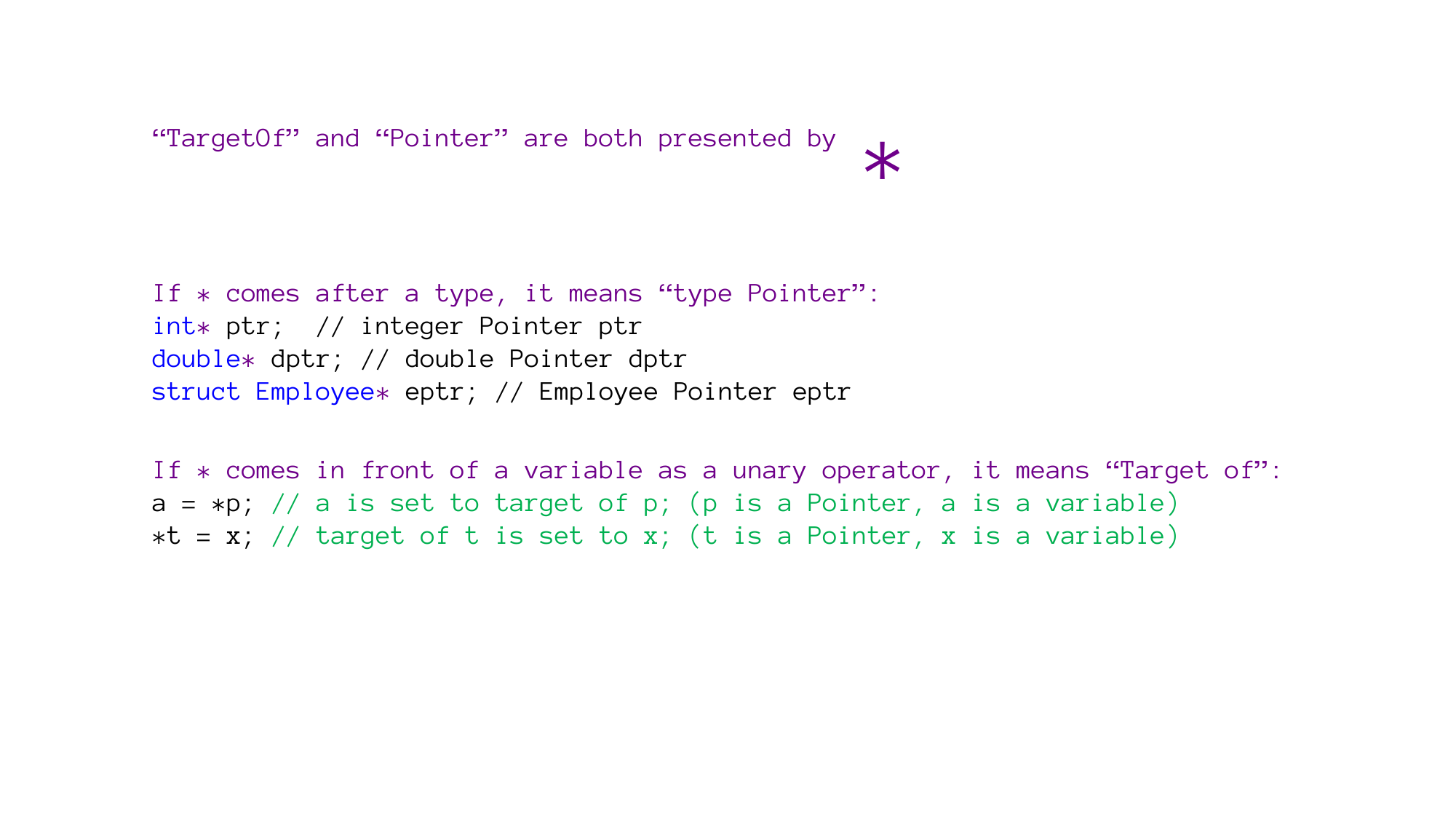

*
“TargetOf” and “Pointer” are both presented by
If * comes after a type, it means “type Pointer”:
int* ptr;  // integer Pointer ptr
double* dptr; // double Pointer dptr
struct Employee* eptr; // Employee Pointer eptr

If * comes in front of a variable as a unary operator, it means “Target of”:
a = *p; // a is set to target of p; (p is a Pointer, a is a variable)
*t = x; // target of t is set to x; (t is a Pointer, x is a variable)